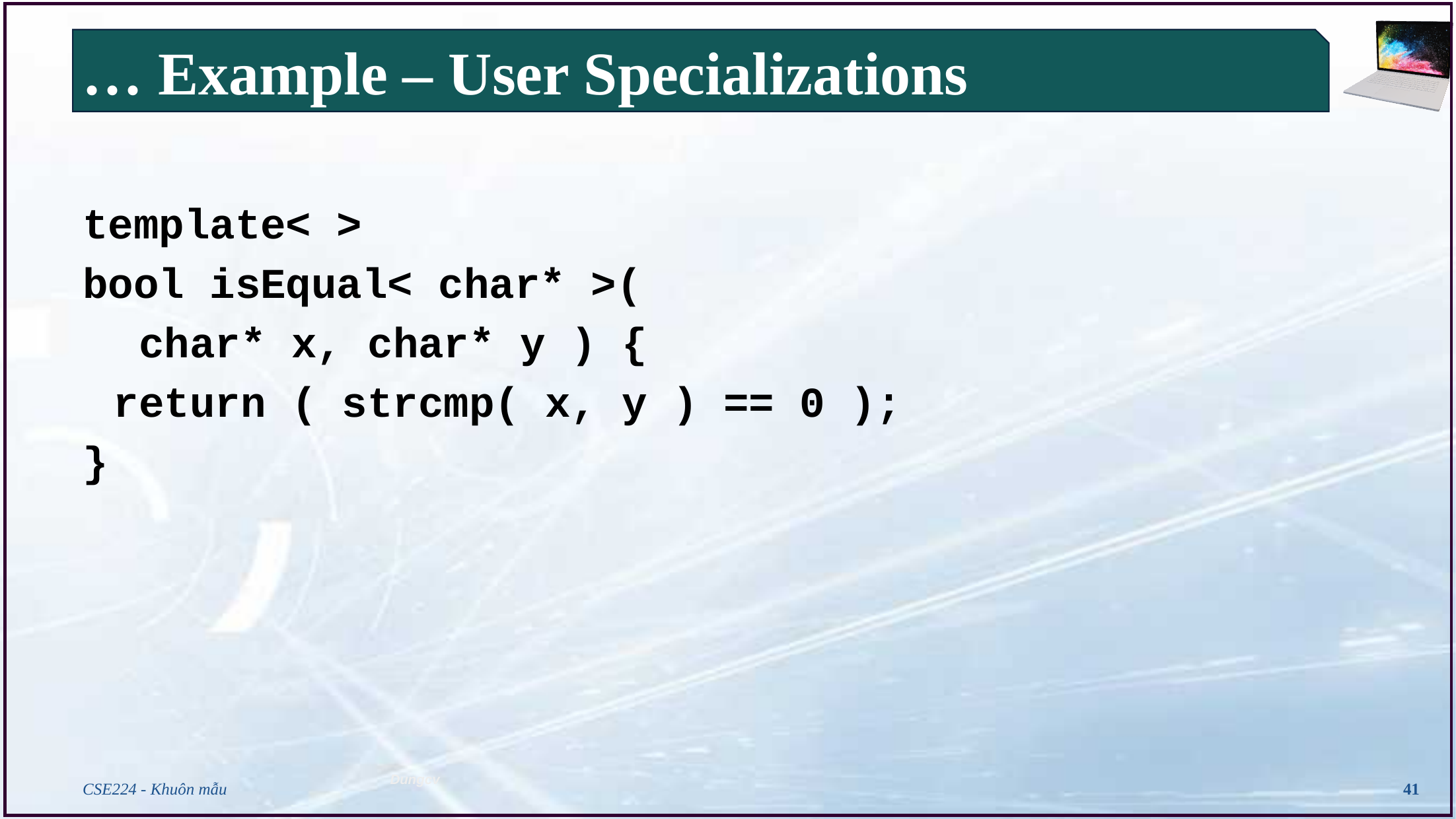

# … Example – User Specializations

template< >
bool isEqual< char* >(
	 char* x, char* y ) {
	return ( strcmp( x, y ) == 0 );
}
CSE224 - Khuôn mẫu
41